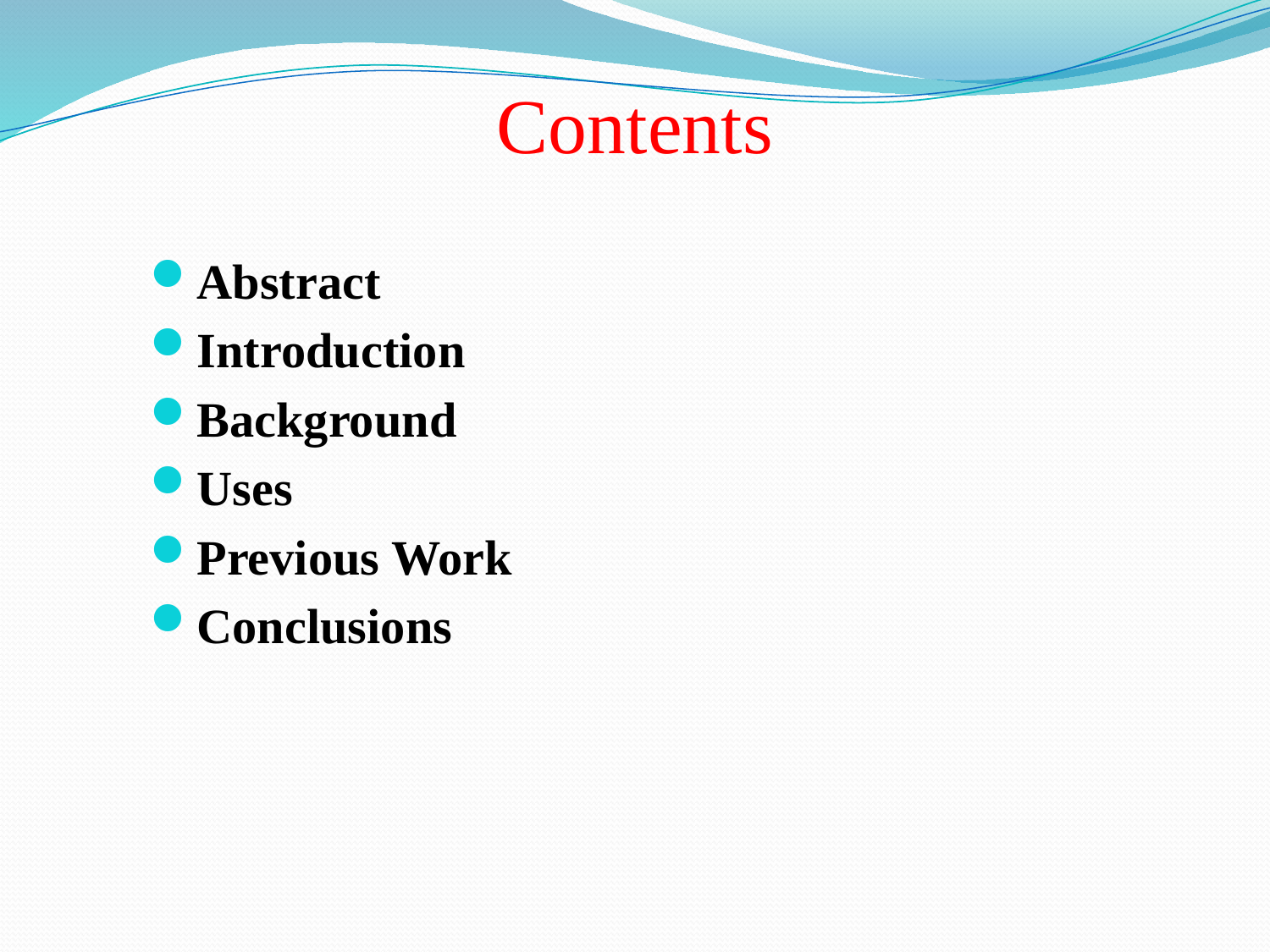

# Contents
Abstract
Introduction
Background
Uses
Previous Work
Conclusions